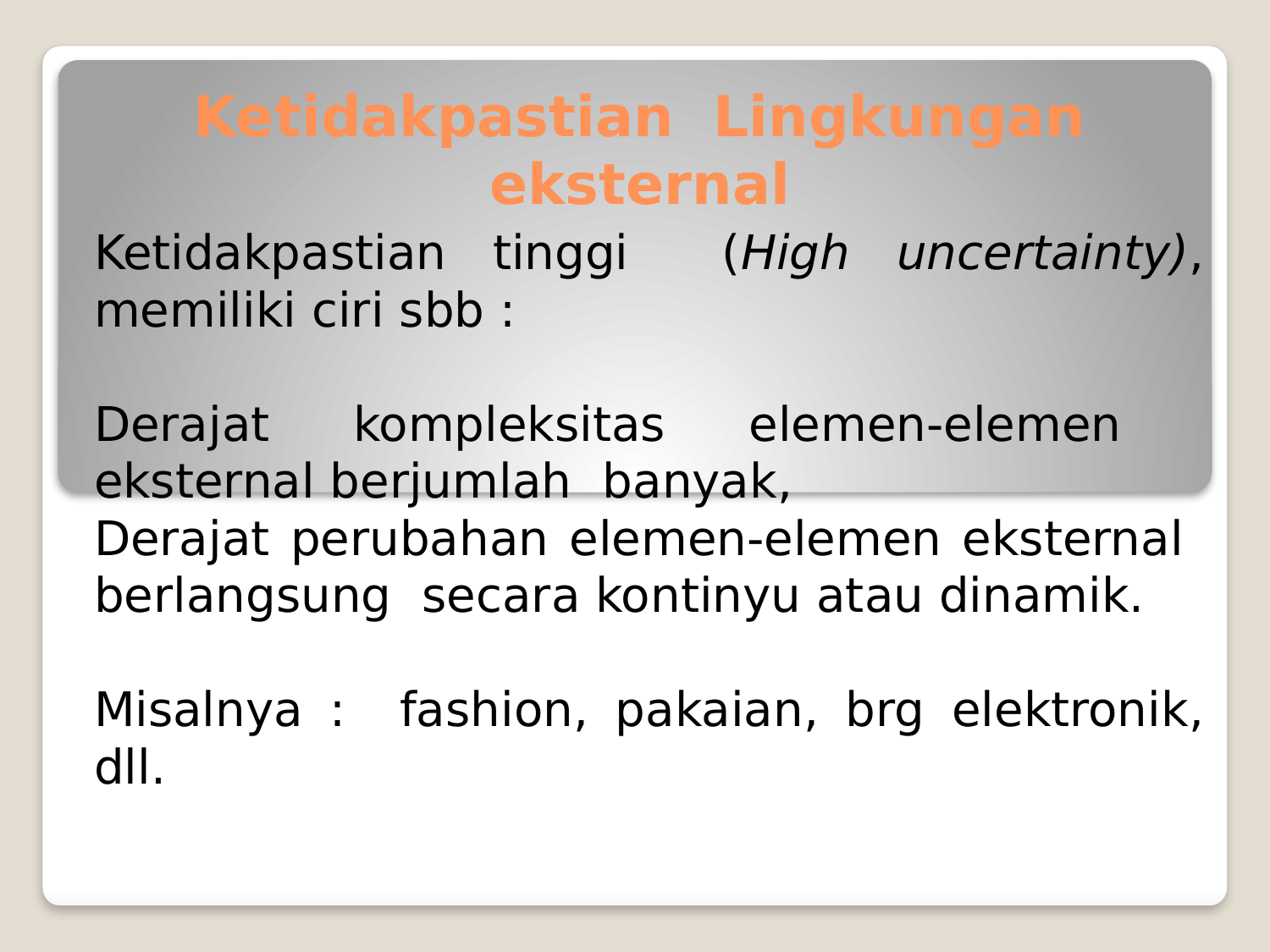

# Ketidakpastian  Lingkungan eksternal
Ketidakpastian tinggi  (High uncertainty), memiliki ciri sbb :

Derajat kompleksitas elemen-elemen  eksternal berjumlah  banyak,
Derajat perubahan elemen-elemen eksternal  berlangsung  secara kontinyu atau dinamik.

Misalnya :  fashion, pakaian, brg elektronik, dll.